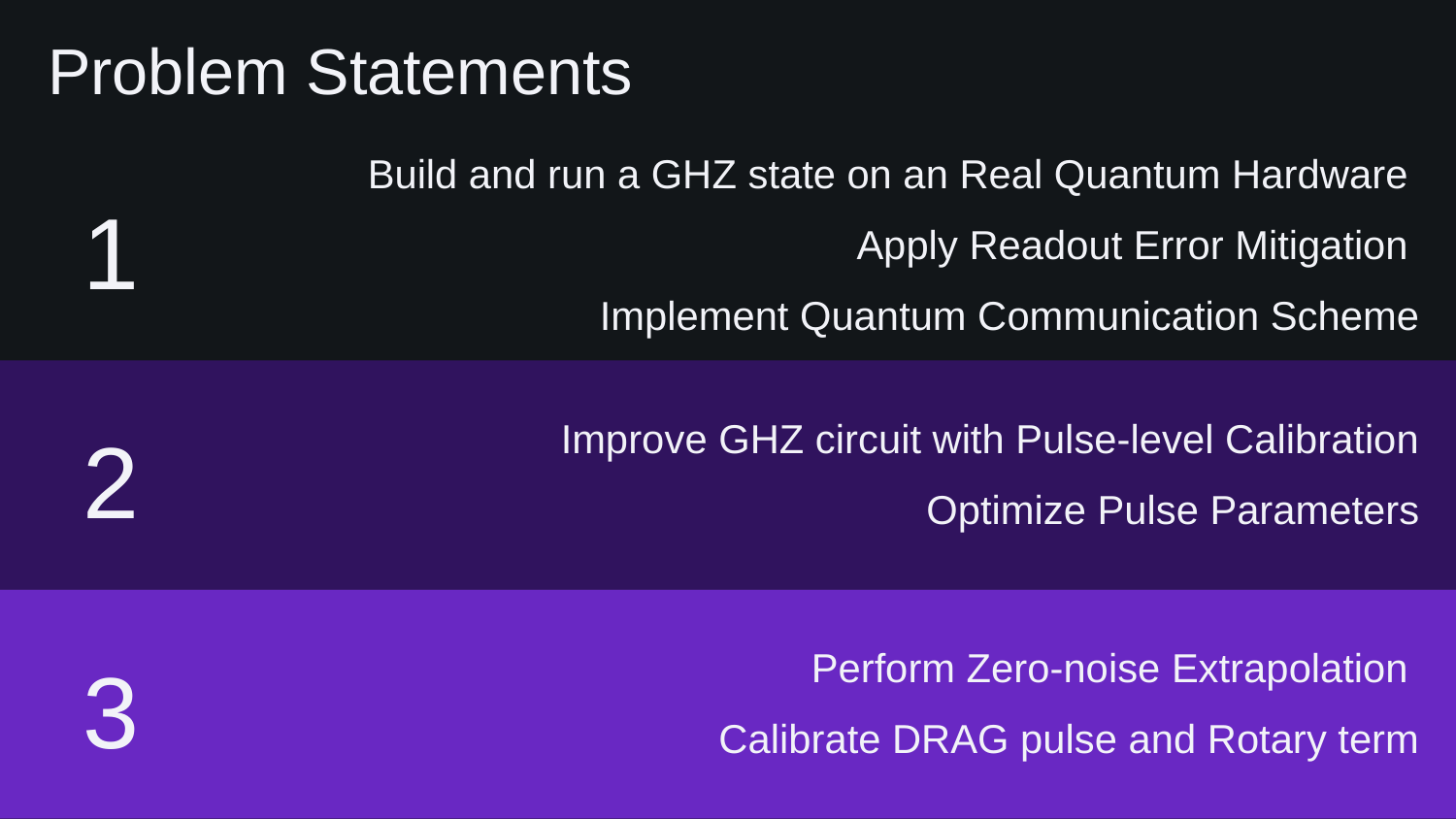

Problem Statements
Build and run a GHZ state on an Real Quantum Hardware
Apply Readout Error Mitigation
Implement Quantum Communication Scheme
1
Improve GHZ circuit with Pulse-level Calibration
Optimize Pulse Parameters
2
Perform Zero-noise Extrapolation
Calibrate DRAG pulse and Rotary term
3
© 2020 IBM Corporation
2